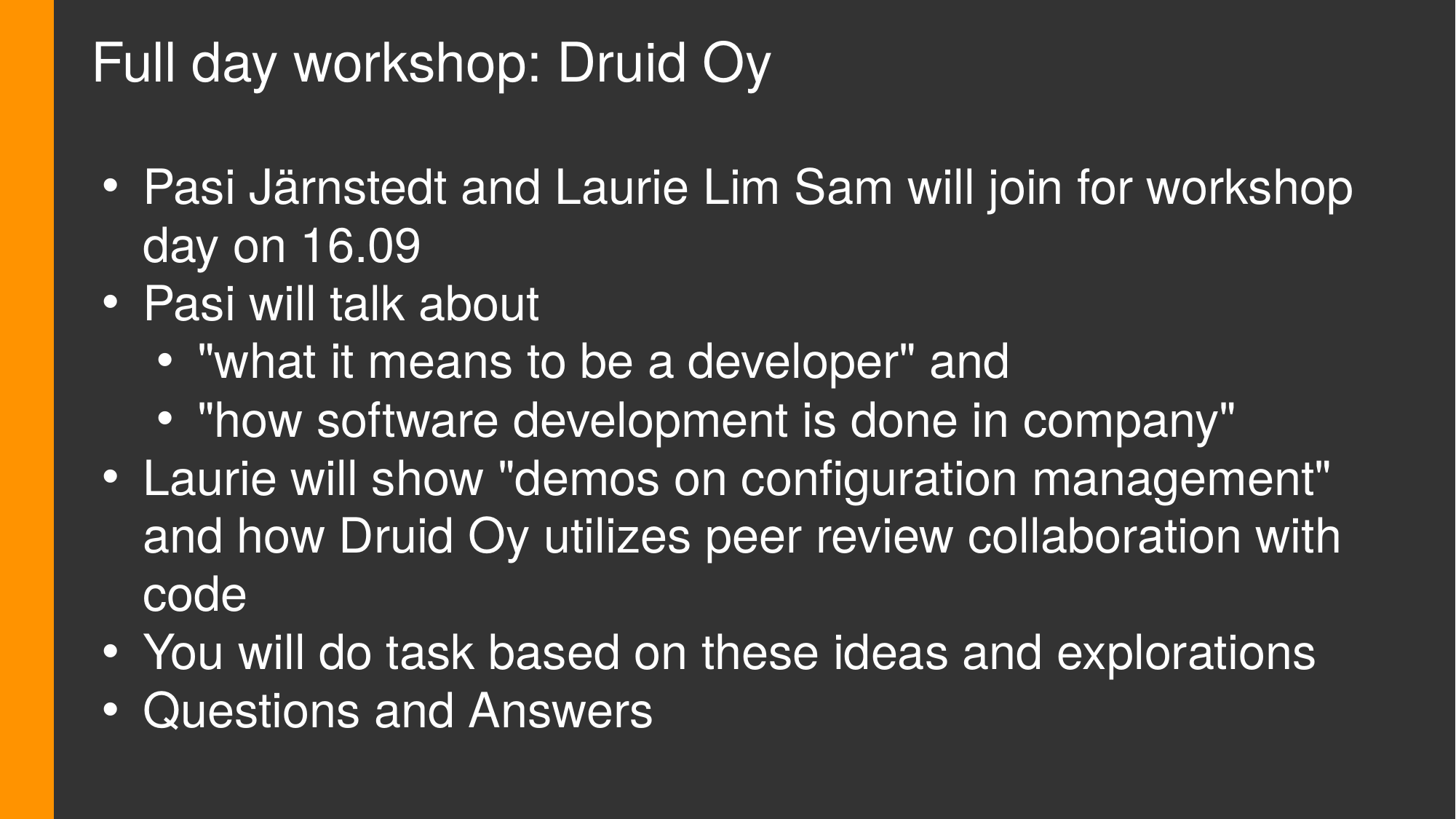

# Full day workshop: Druid Oy
Pasi Järnstedt and Laurie Lim Sam will join for workshop day on 16.09
Pasi will talk about
"what it means to be a developer" and
"how software development is done in company"
Laurie will show "demos on configuration management" and how Druid Oy utilizes peer review collaboration with code
You will do task based on these ideas and explorations
Questions and Answers